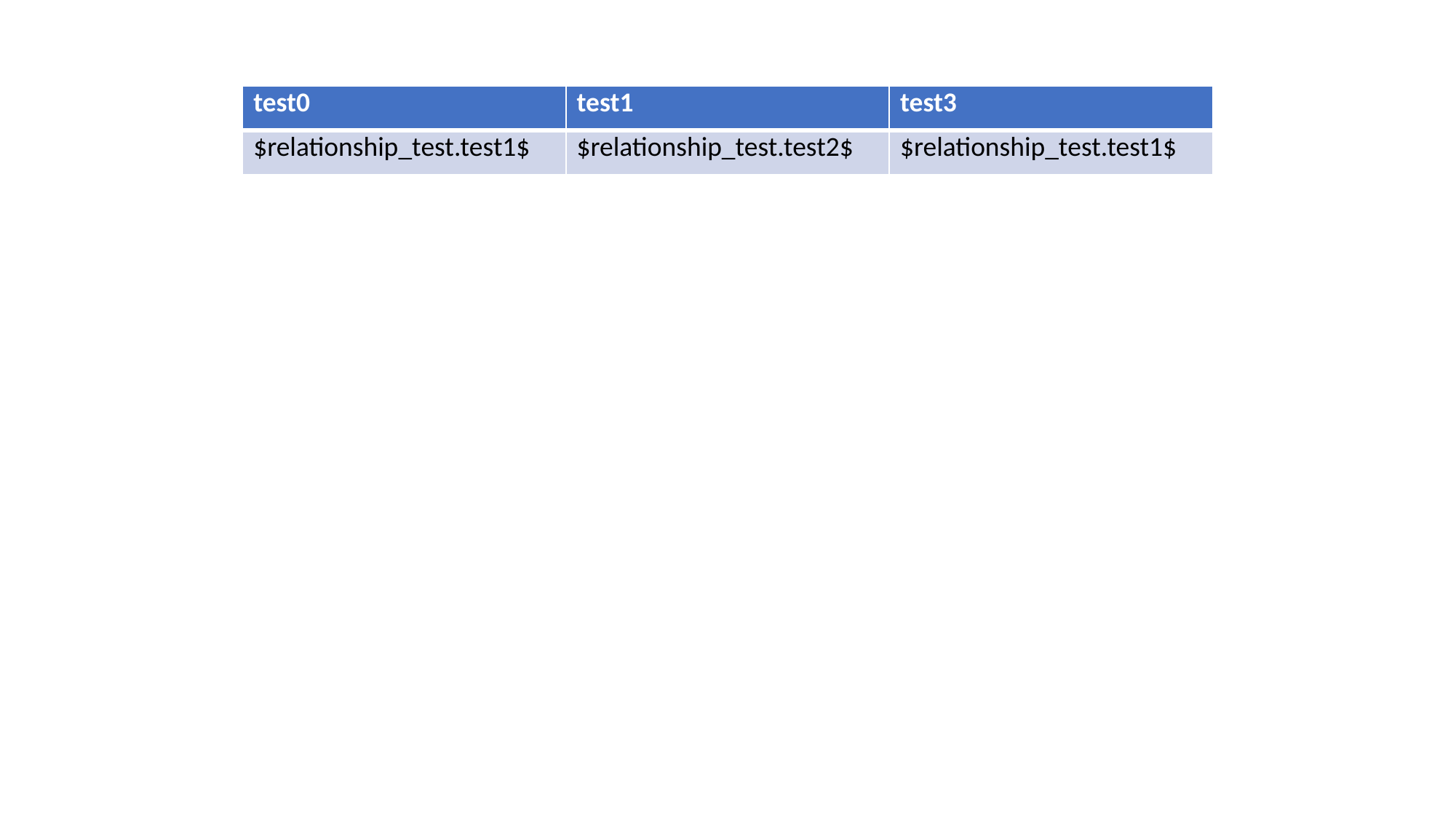

| test0 | test1 | test3 |
| --- | --- | --- |
| $relationship\_test.test1$ | $relationship\_test.test2$ | $relationship\_test.test1$ |